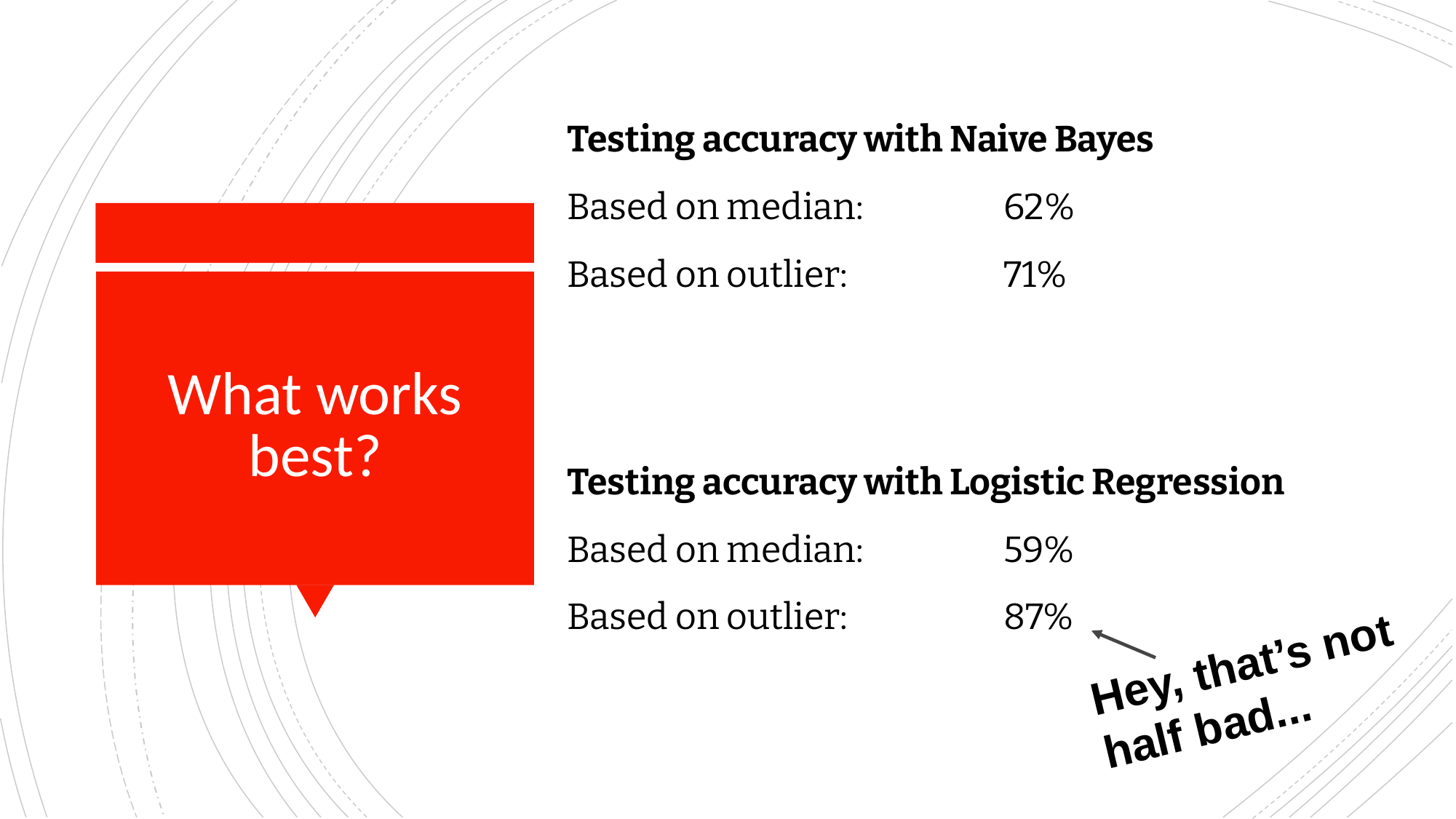

Testing accuracy with Naive Bayes
Based on median:		62%
Based on outlier:		71%

# What works best?
Testing accuracy with Logistic Regression
Based on median:		59%
Based on outlier:		87%
Hey, that’s not half bad...